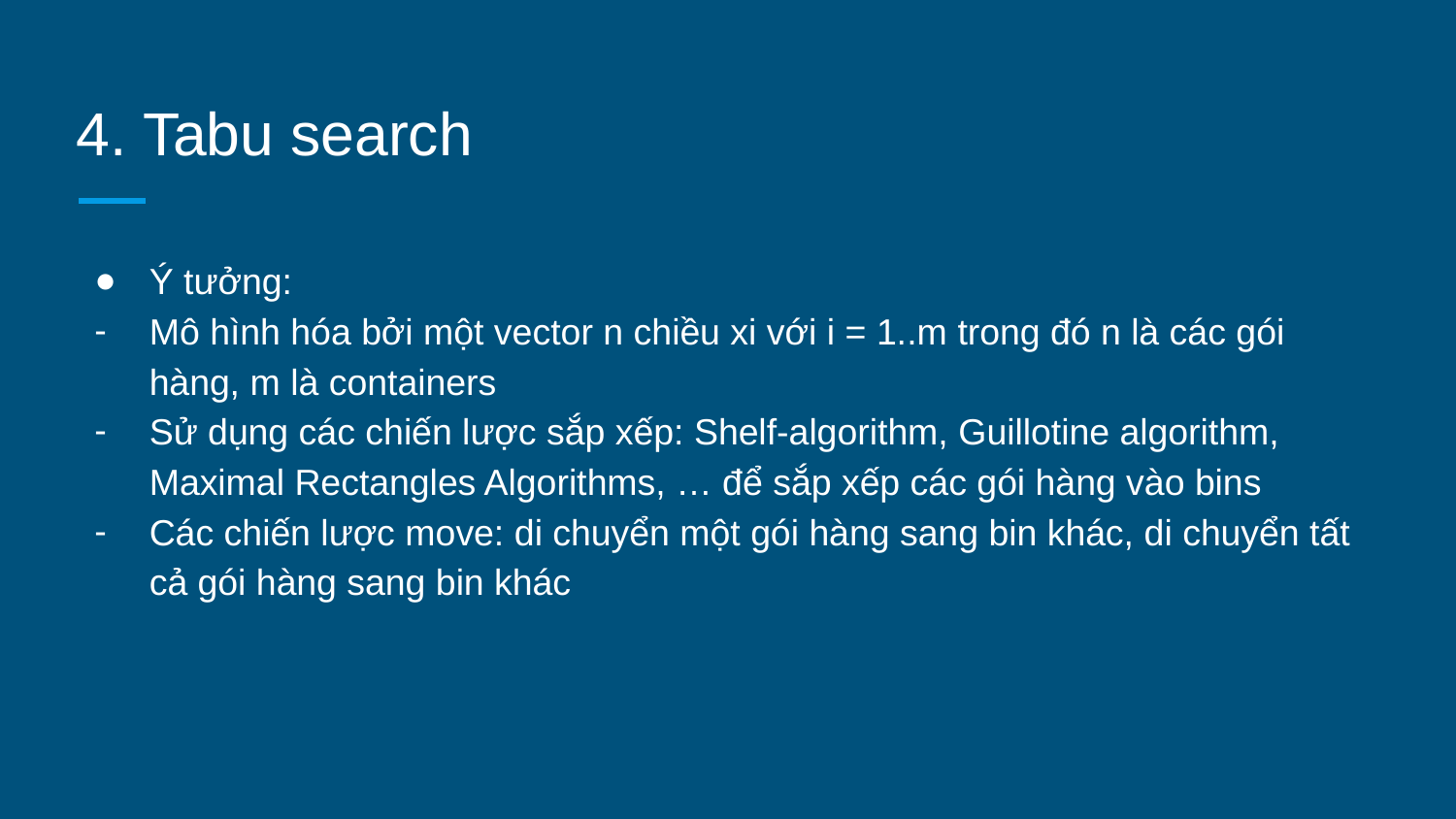

# 4. Tabu search
Ý tưởng:
Mô hình hóa bởi một vector n chiều xi với i = 1..m trong đó n là các gói hàng, m là containers
Sử dụng các chiến lược sắp xếp: Shelf-algorithm, Guillotine algorithm, Maximal Rectangles Algorithms, … để sắp xếp các gói hàng vào bins
Các chiến lược move: di chuyển một gói hàng sang bin khác, di chuyển tất cả gói hàng sang bin khác